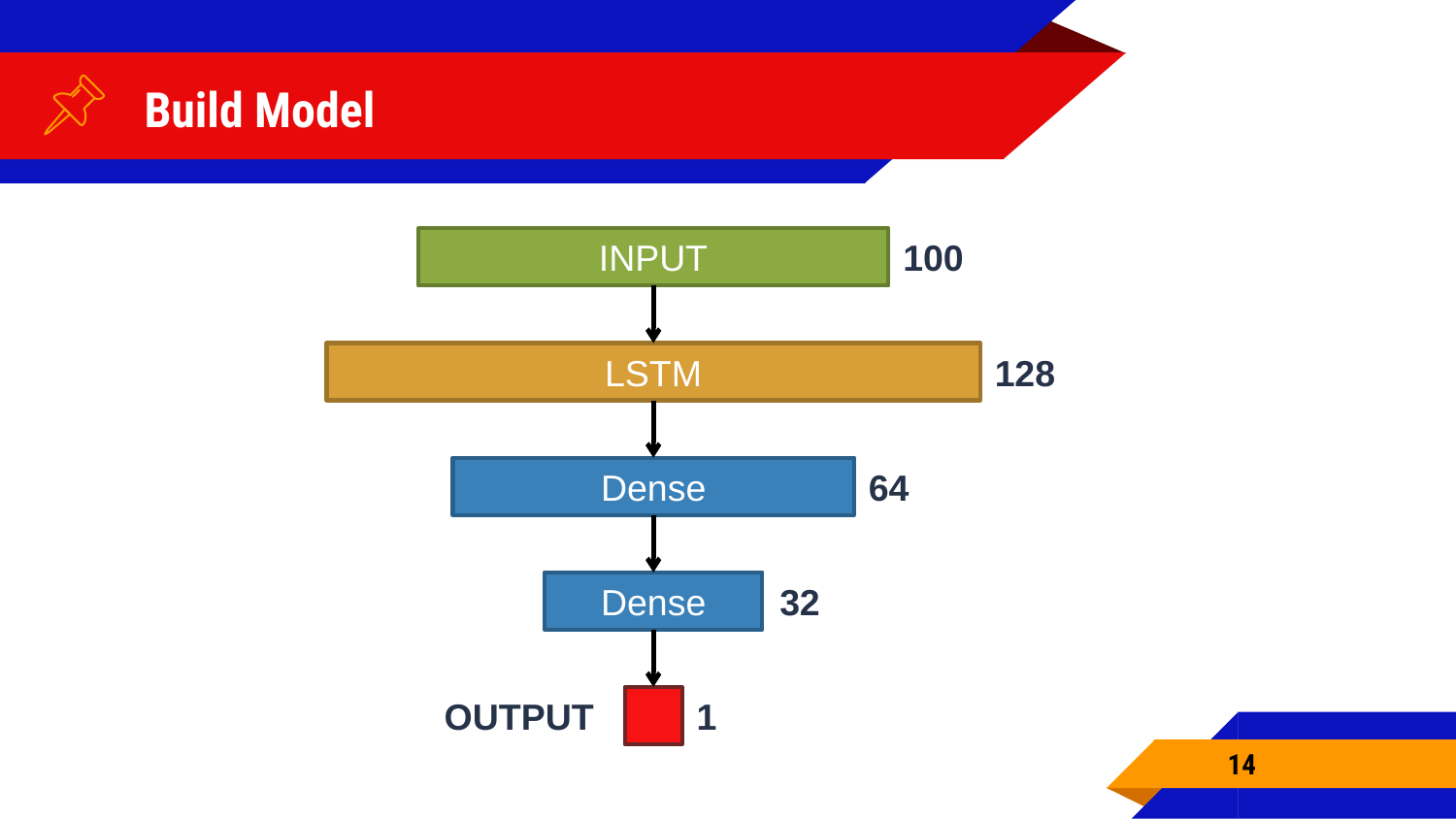

# Build Model

100
INPUT
128
LSTM
64
Dense
32
Dense
OUTPUT
1

14